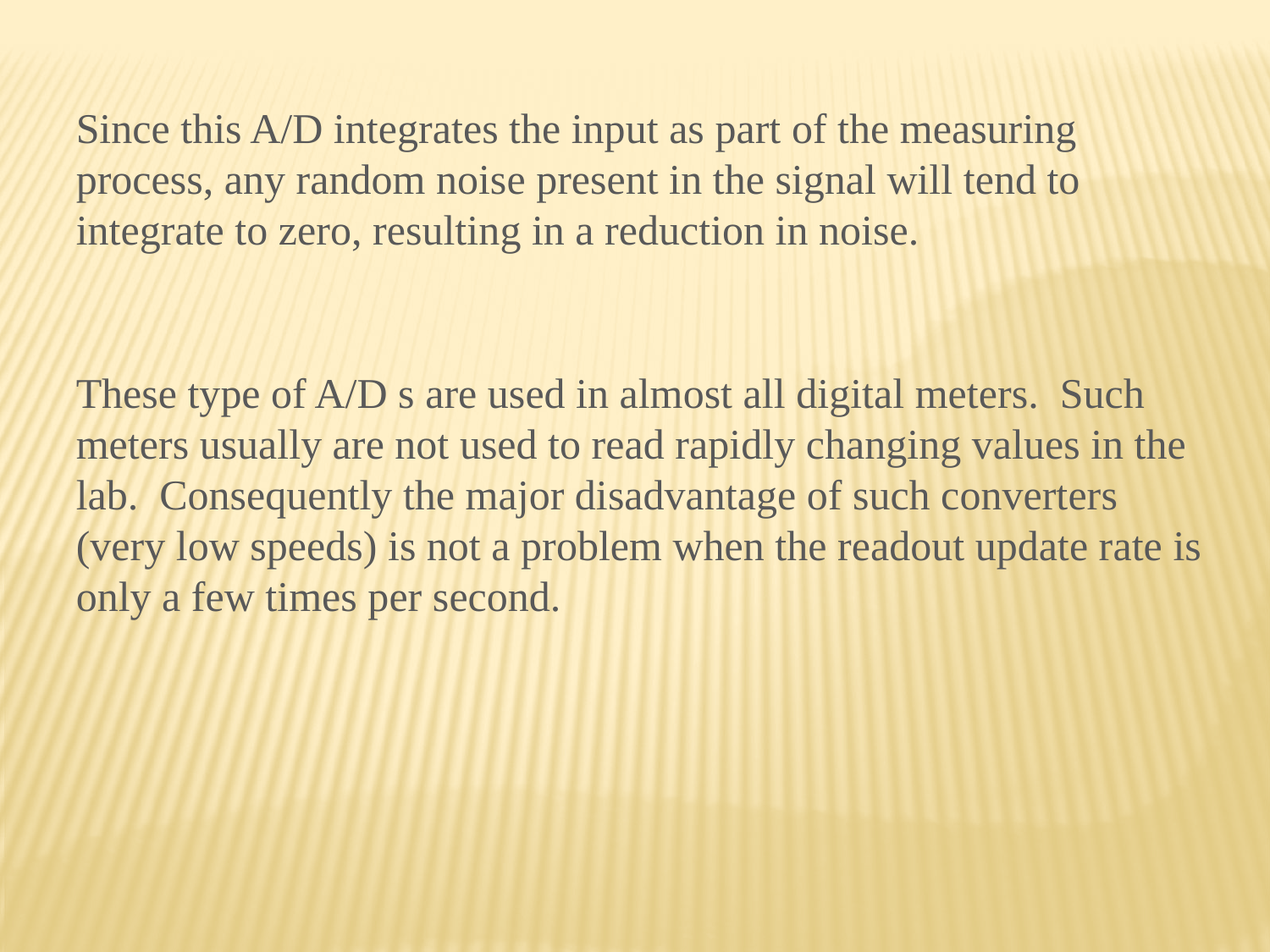

Since this A/D integrates the input as part of the measuring process, any random noise present in the signal will tend to integrate to zero, resulting in a reduction in noise.
These type of A/D s are used in almost all digital meters.  Such meters usually are not used to read rapidly changing values in the lab.  Consequently the major disadvantage of such converters (very low speeds) is not a problem when the readout update rate is only a few times per second.